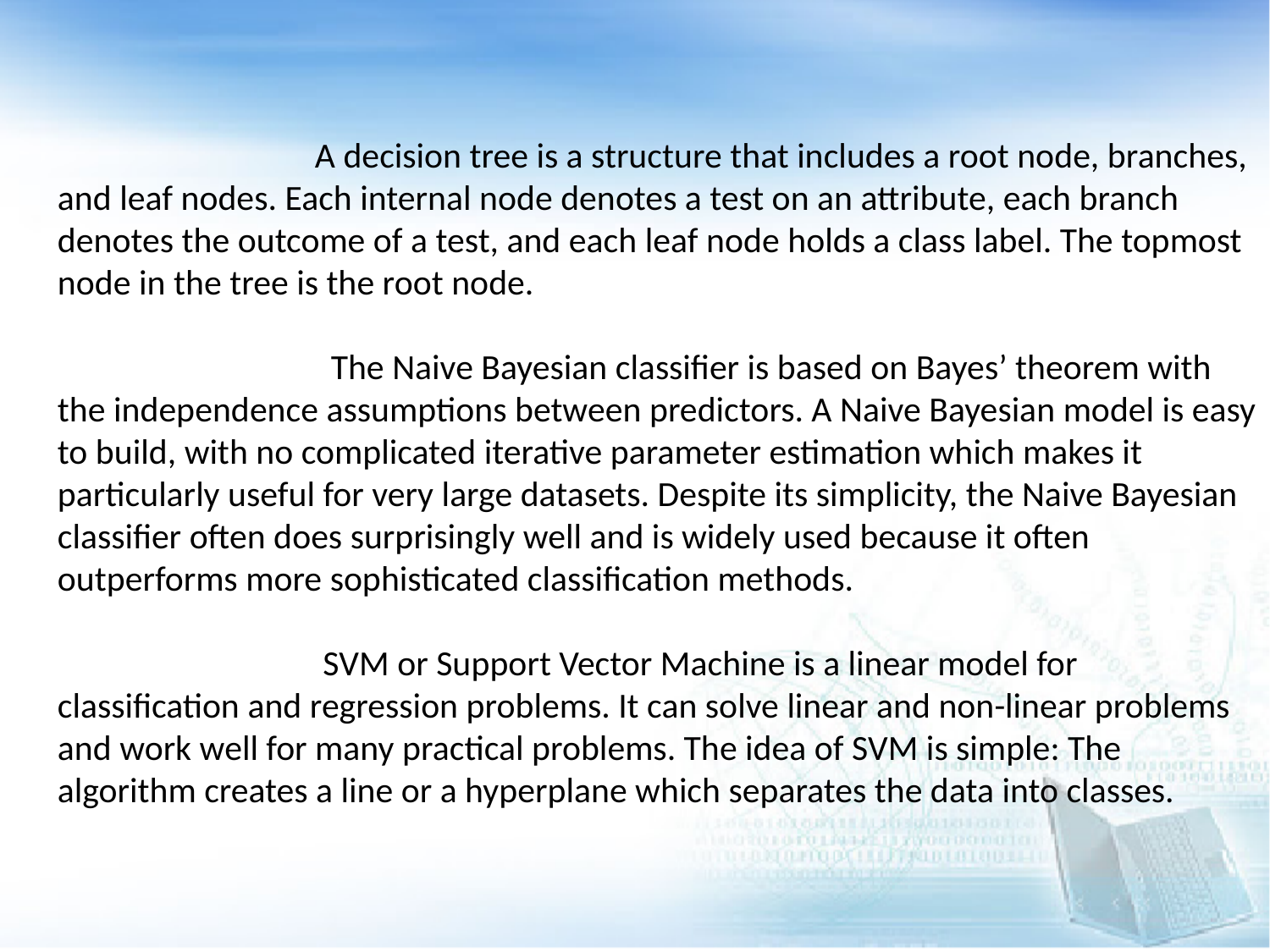

A decision tree is a structure that includes a root node, branches, and leaf nodes. Each internal node denotes a test on an attribute, each branch denotes the outcome of a test, and each leaf node holds a class label. The topmost node in the tree is the root node.

                                  The Naive Bayesian classifier is based on Bayes’ theorem with the independence assumptions between predictors. A Naive Bayesian model is easy to build, with no complicated iterative parameter estimation which makes it particularly useful for very large datasets. Despite its simplicity, the Naive Bayesian classifier often does surprisingly well and is widely used because it often outperforms more sophisticated classification methods.

                                 SVM or Support Vector Machine is a linear model for classification and regression problems. It can solve linear and non-linear problems and work well for many practical problems. The idea of SVM is simple: The algorithm creates a line or a hyperplane which separates the data into classes.